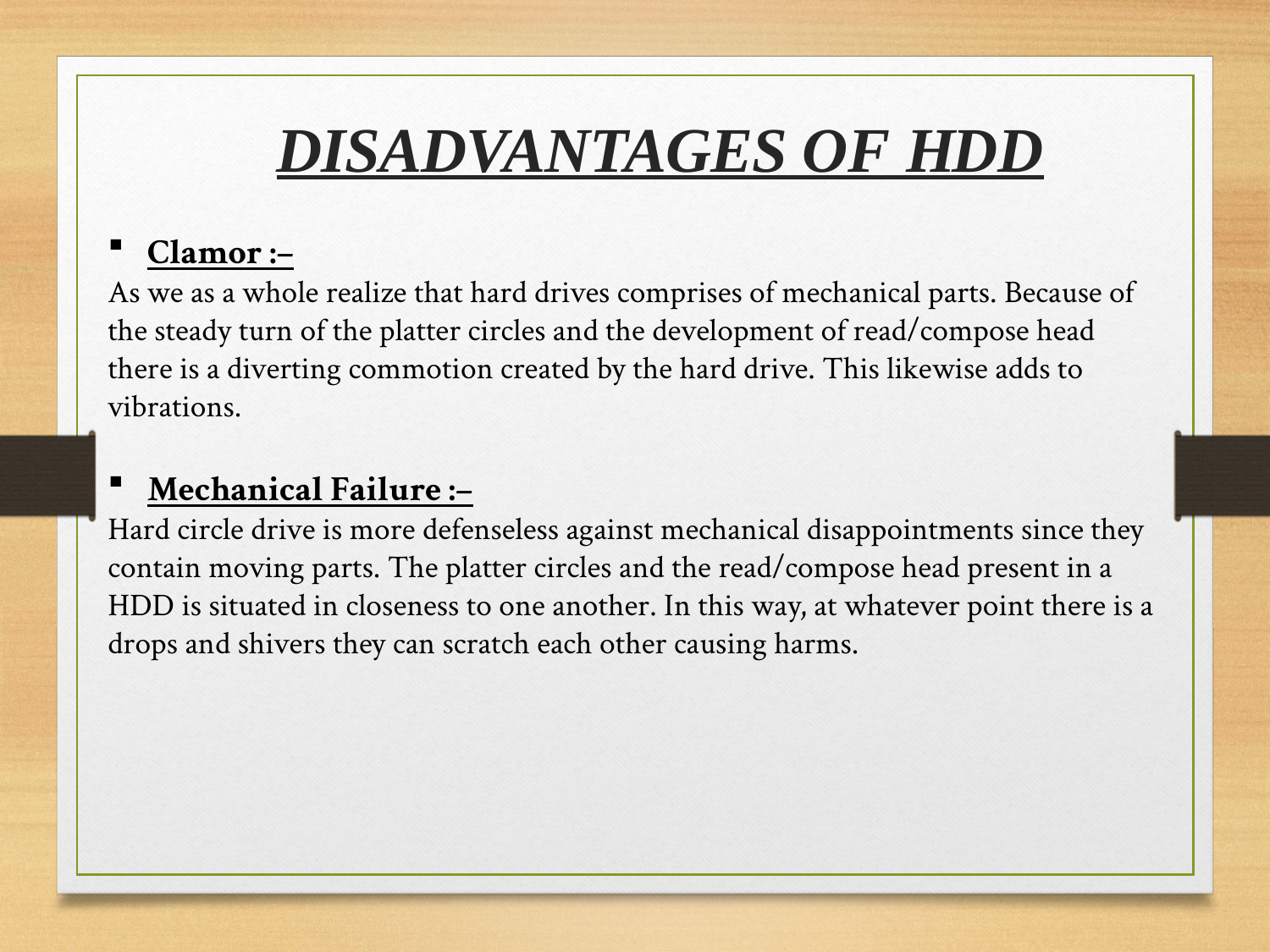

DISADVANTAGES OF HDD

Clamor :–
As we as a whole realize that hard drives comprises of mechanical parts. Because of the steady turn of the platter circles and the development of read/compose head there is a diverting commotion created by the hard drive. This likewise adds to vibrations.

Mechanical Failure :–
Hard circle drive is more defenseless against mechanical disappointments since they contain moving parts. The platter circles and the read/compose head present in a HDD is situated in closeness to one another. In this way, at whatever point there is a drops and shivers they can scratch each other causing harms.